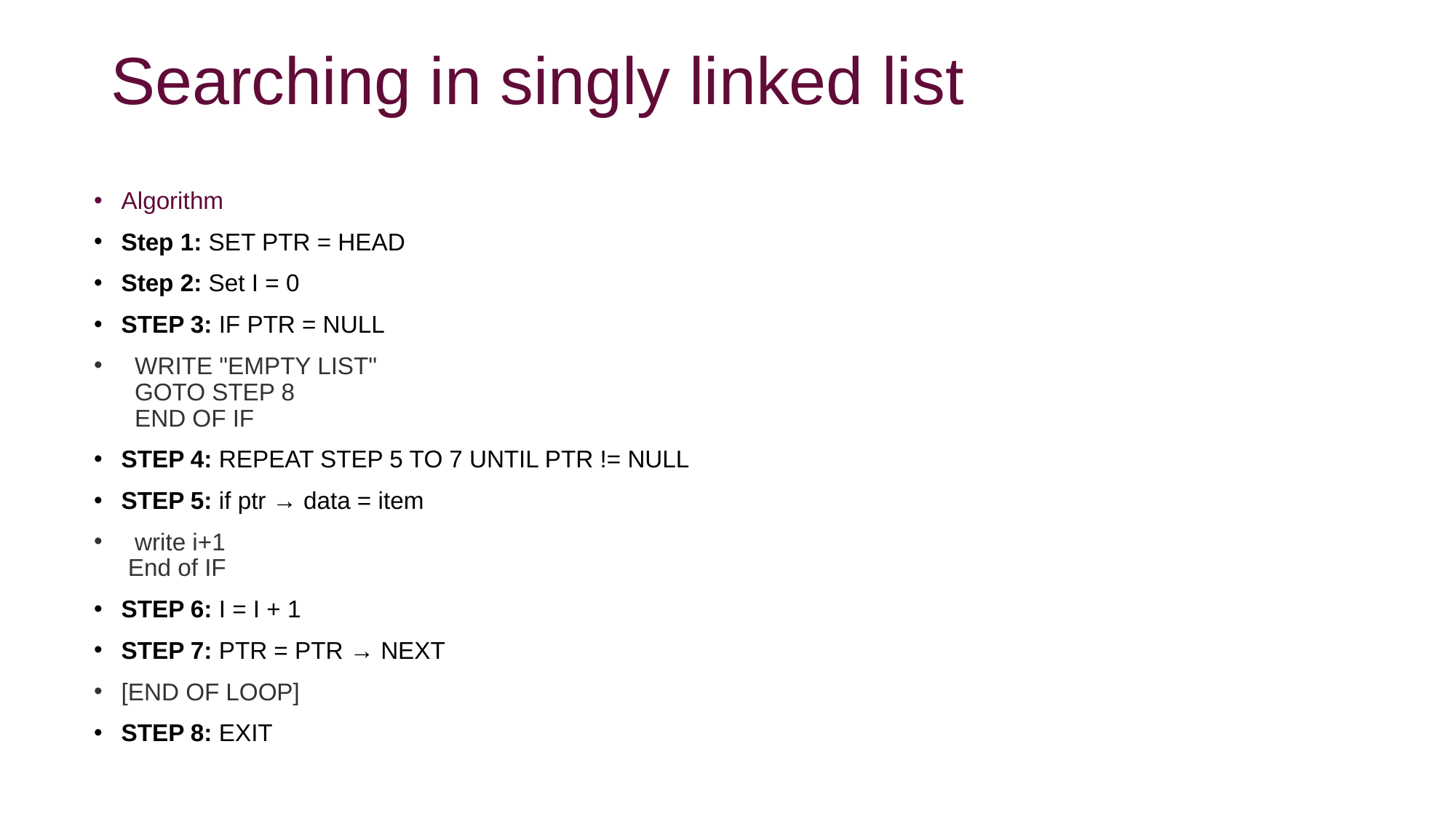

# Searching in singly linked list
Algorithm
Step 1: SET PTR = HEAD
Step 2: Set I = 0
STEP 3: IF PTR = NULL
  WRITE "EMPTY LIST"
  GOTO STEP 8
  END OF IF
STEP 4: REPEAT STEP 5 TO 7 UNTIL PTR != NULL
STEP 5: if ptr → data = item
  write i+1
 End of IF
STEP 6: I = I + 1
STEP 7: PTR = PTR → NEXT
[END OF LOOP]
STEP 8: EXIT